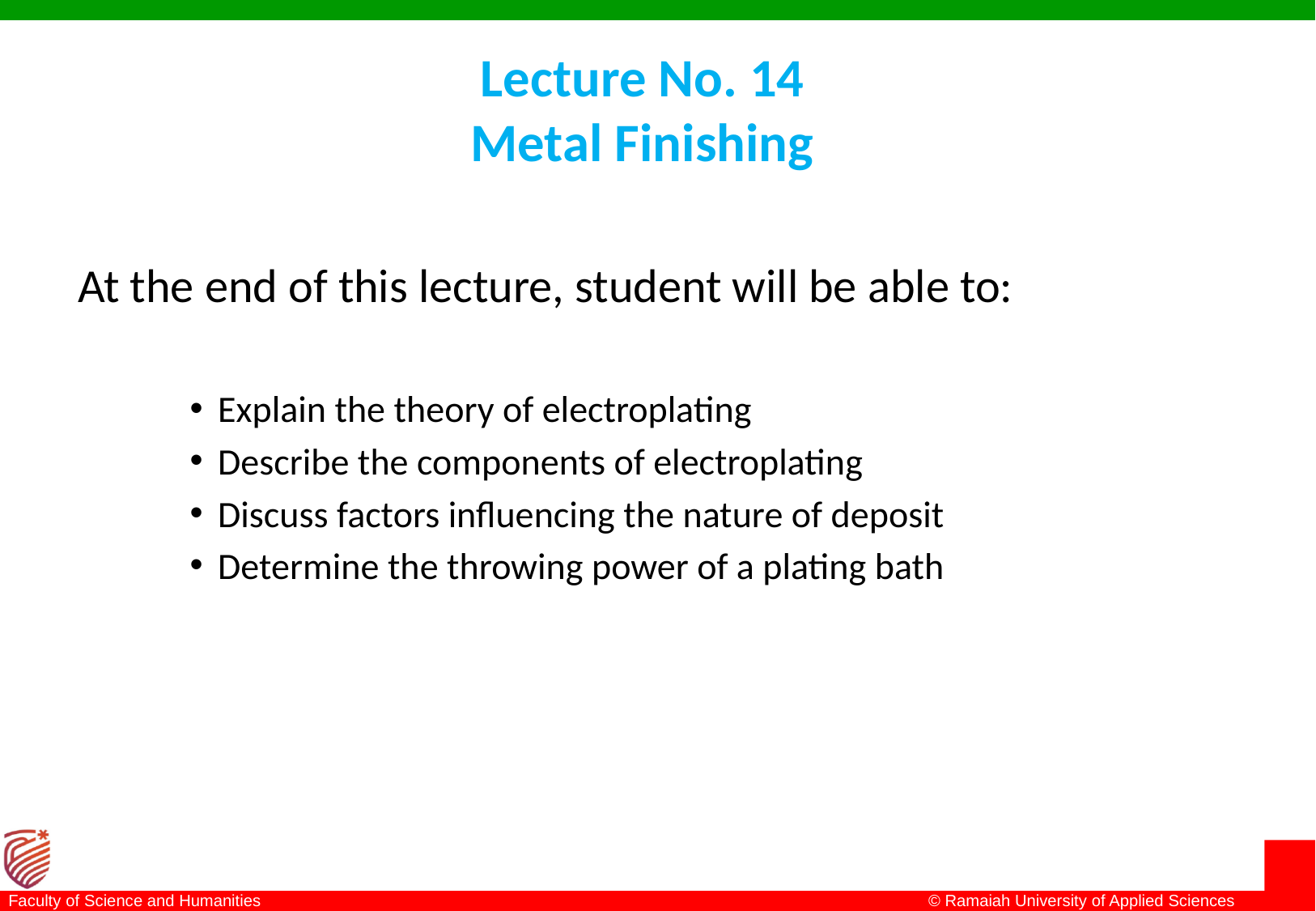

# Lecture No. 14 Metal Finishing
At the end of this lecture, student will be able to:

Explain the theory of electroplating
Describe the components of electroplating
Discuss factors influencing the nature of deposit
Determine the throwing power of a plating bath